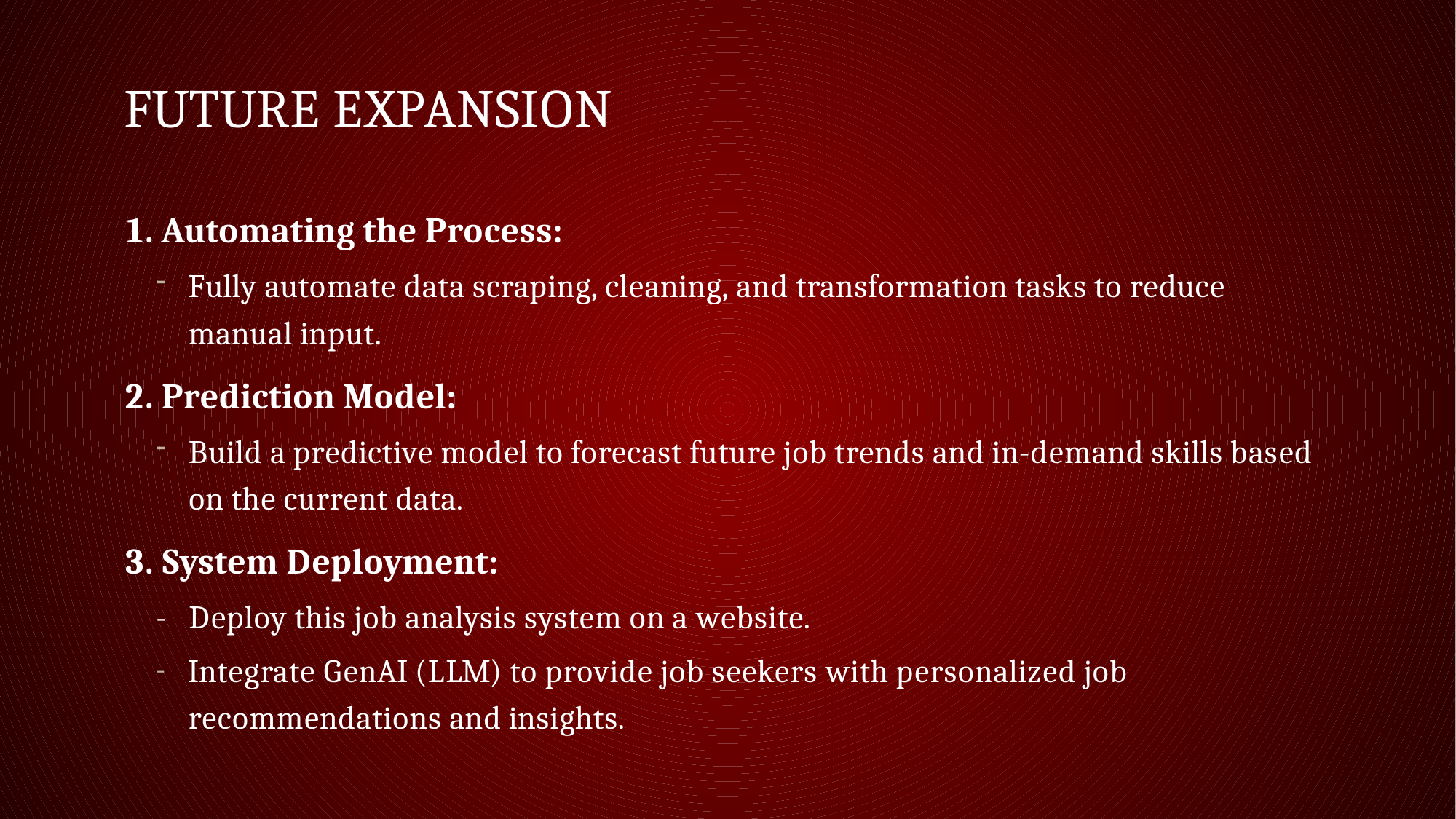

# Future Expansion
1. Automating the Process:
Fully automate data scraping, cleaning, and transformation tasks to reduce manual input.
2. Prediction Model:
Build a predictive model to forecast future job trends and in-demand skills based on the current data.
3. System Deployment:
-   Deploy this job analysis system on a website.
Integrate GenAI (LLM) to provide job seekers with personalized job recommendations and insights.